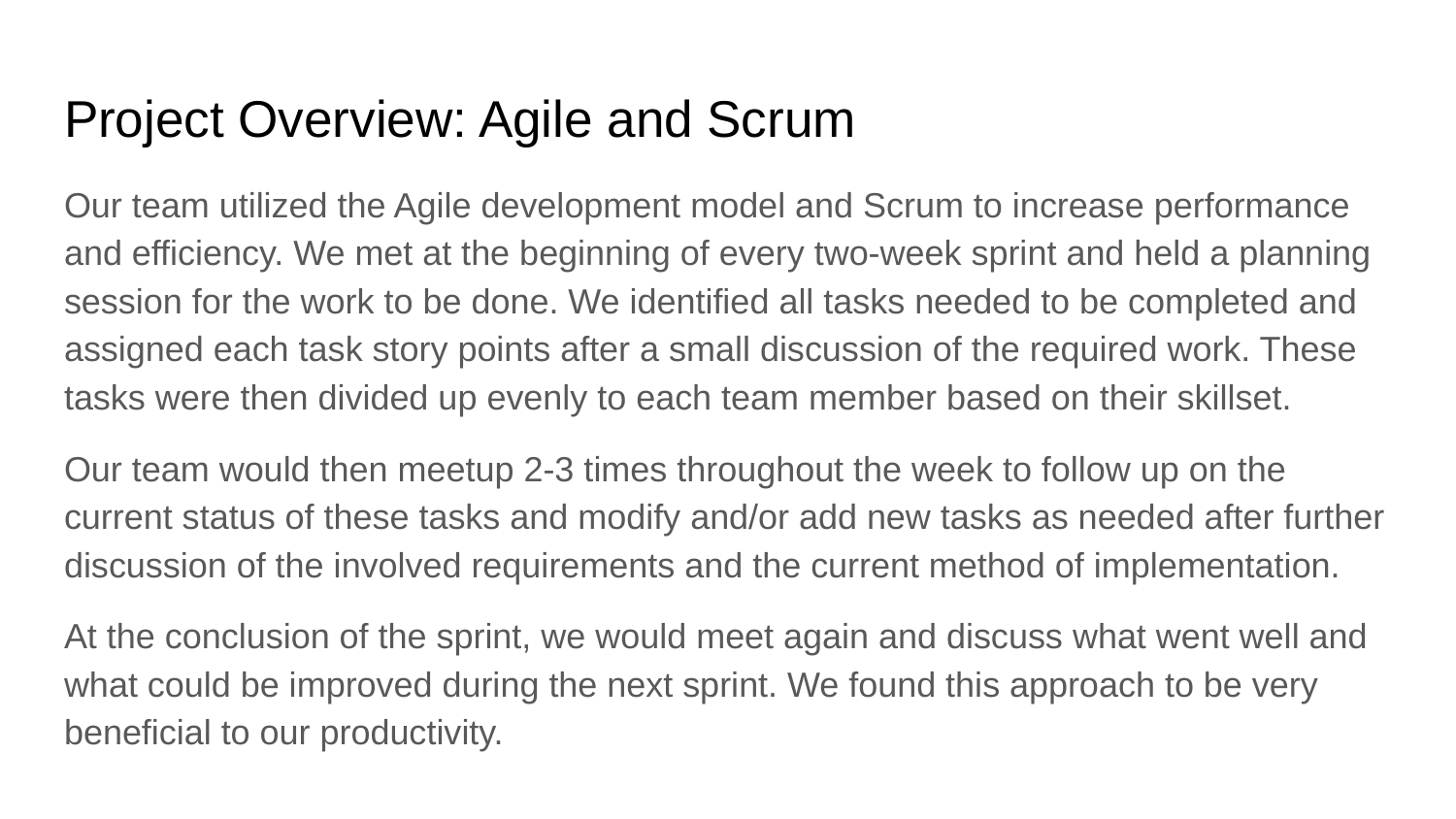

# Project Overview: Agile and Scrum

Our team utilized the Agile development model and Scrum to increase performance and efficiency. We met at the beginning of every two-week sprint and held a planning session for the work to be done. We identified all tasks needed to be completed and assigned each task story points after a small discussion of the required work. These tasks were then divided up evenly to each team member based on their skillset.
Our team would then meetup 2-3 times throughout the week to follow up on the current status of these tasks and modify and/or add new tasks as needed after further discussion of the involved requirements and the current method of implementation.
At the conclusion of the sprint, we would meet again and discuss what went well and what could be improved during the next sprint. We found this approach to be very beneficial to our productivity.